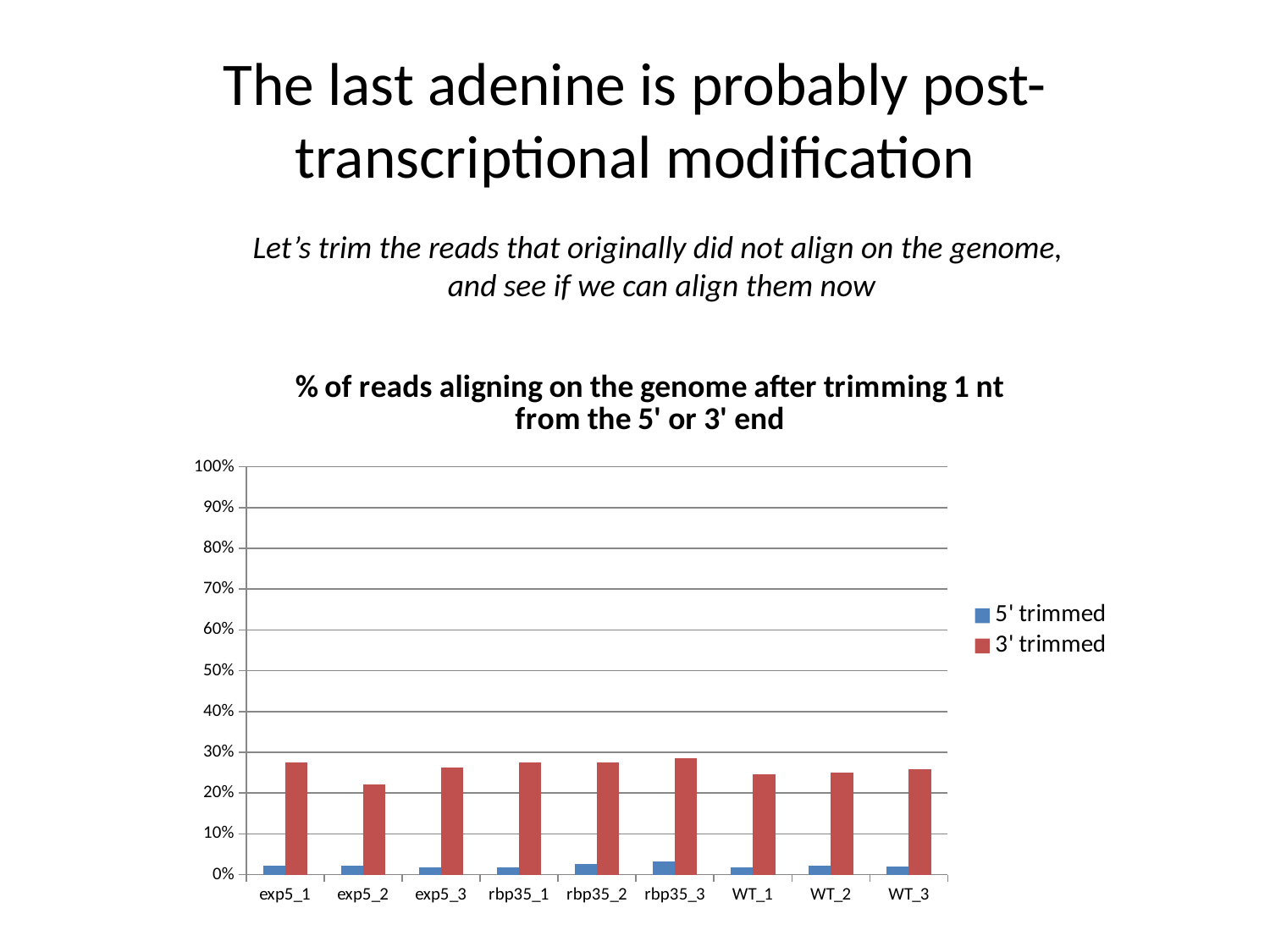

# The last adenine is probably post-transcriptional modification
Let’s trim the reads that originally did not align on the genome,
and see if we can align them now

### Chart: % of reads aligning on the genome after trimming 1 nt from the 5' or 3' end

| Category | 5' trimmed | 3' trimmed |
|---|---|---|
| exp5_1 | 0.0226 | 0.2745 |
| exp5_2 | 0.0227 | 0.2209 |
| exp5_3 | 0.0184 | 0.2627 |
| rbp35_1 | 0.0172 | 0.275 |
| rbp35_2 | 0.0258 | 0.2753 |
| rbp35_3 | 0.032 | 0.2858 |
| WT_1 | 0.017 | 0.2462 |
| WT_2 | 0.0212 | 0.2491 |
| WT_3 | 0.0206 | 0.2579 |